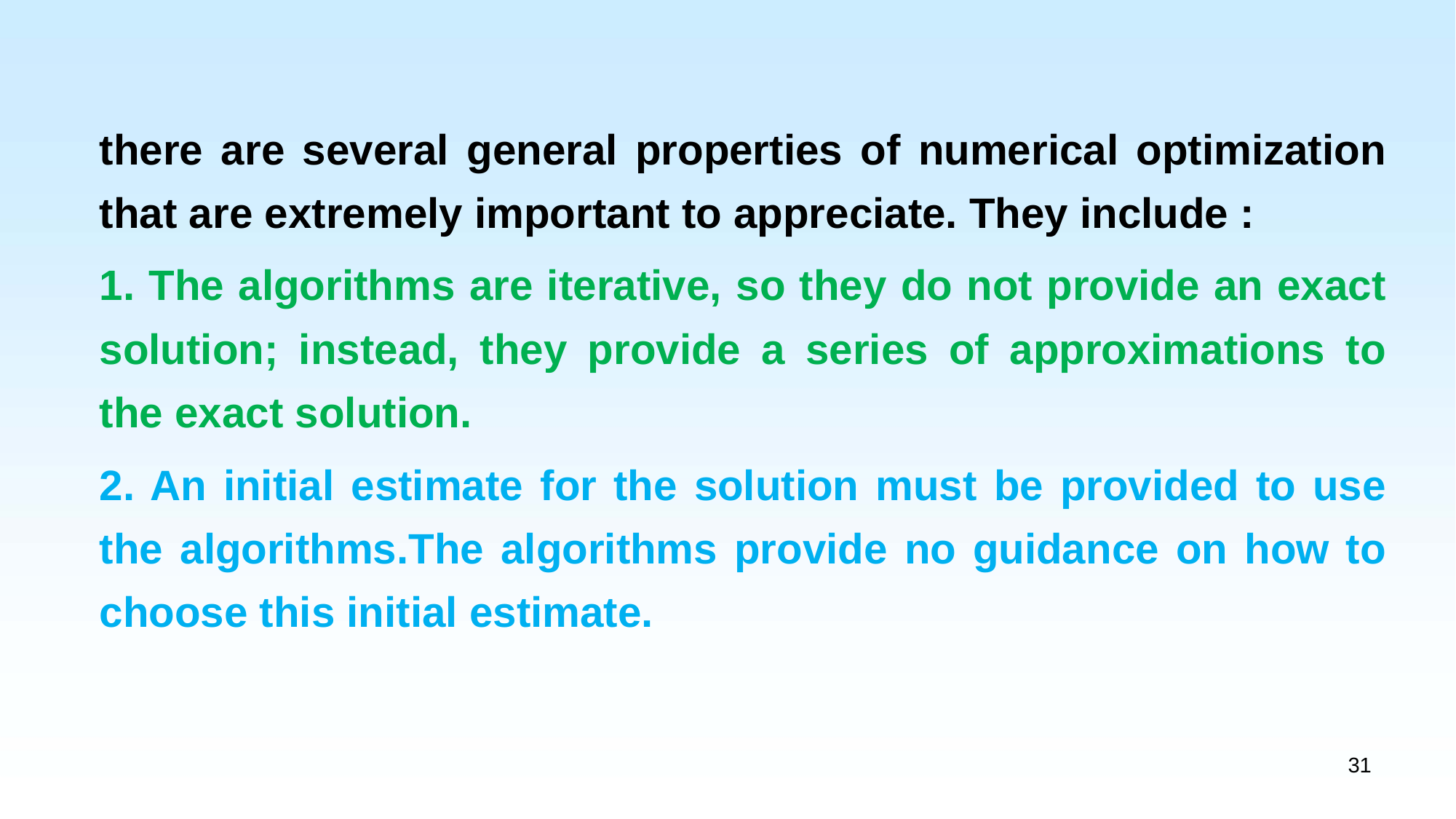

there are several general properties of numerical optimization that are extremely important to appreciate. They include :
1. The algorithms are iterative, so they do not provide an exact solution; instead, they provide a series of approximations to the exact solution.
2. An initial estimate for the solution must be provided to use the algorithms.The algorithms provide no guidance on how to choose this initial estimate.

31